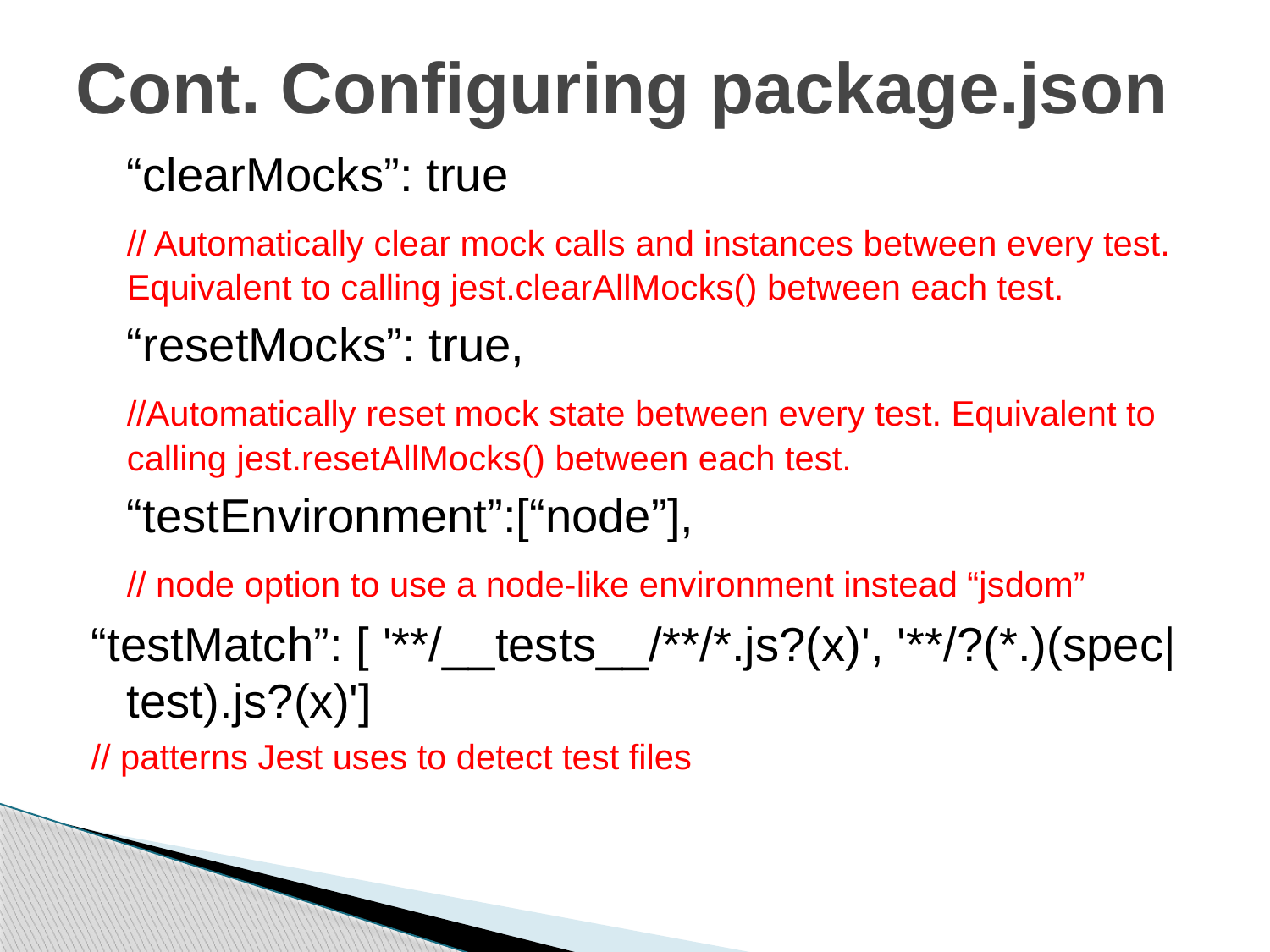

# Cont. Configuring package.json
	“clearMocks”: true
	// Automatically clear mock calls and instances between every test. Equivalent to calling jest.clearAllMocks() between each test.
	“resetMocks”: true,
	//Automatically reset mock state between every test. Equivalent to calling jest.resetAllMocks() between each test.
	“testEnvironment”:[“node”],
	// node option to use a node-like environment instead “jsdom”
“testMatch”: [ '**/__tests__/**/*.js?(x)', '**/?(*.)(spec|test).js?(x)']
// patterns Jest uses to detect test files